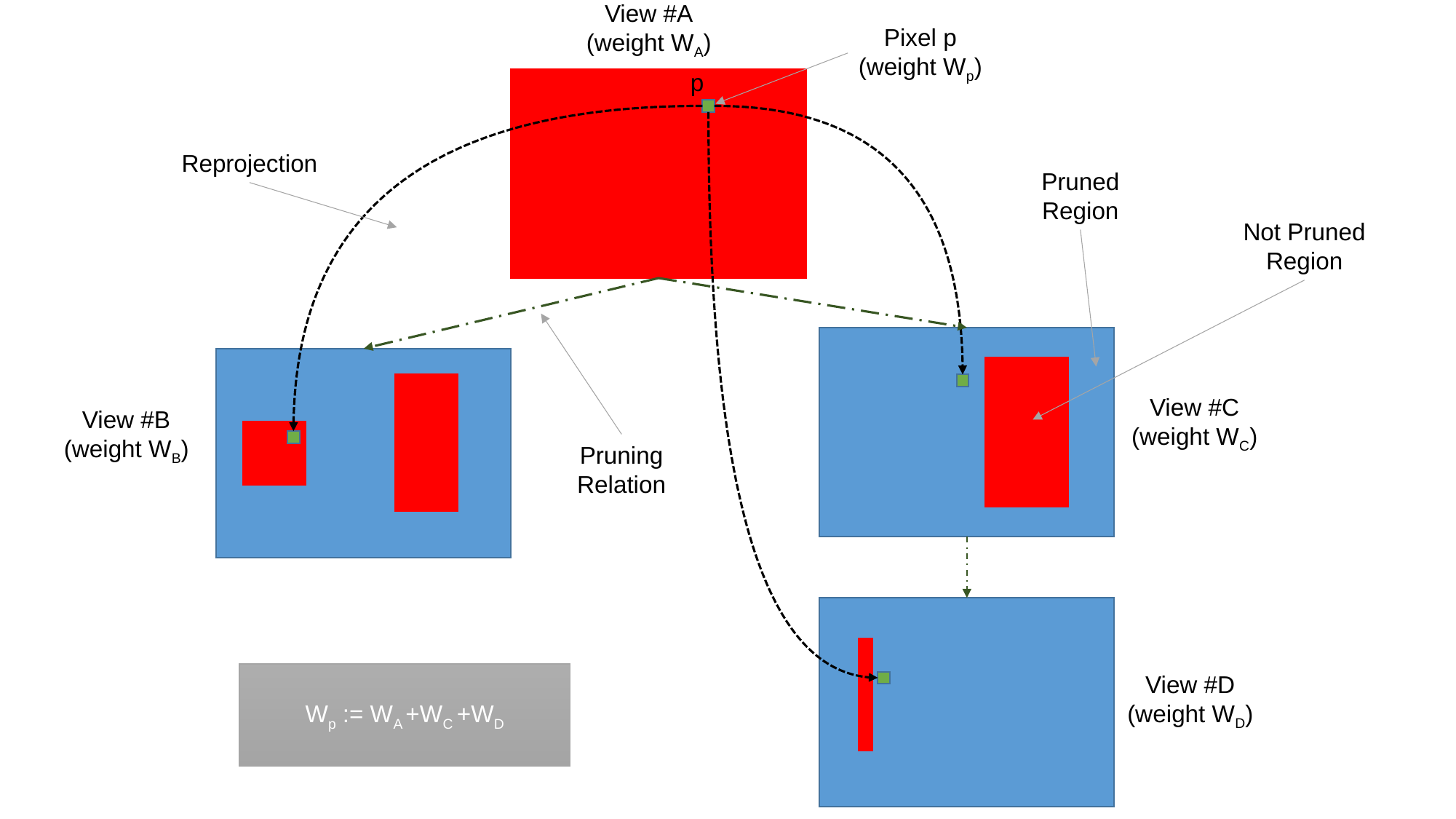

View #A
(weight WA)
Pixel p
(weight Wp)
p

Reprojection
Pruned
Region
Not Pruned
Region

View #C
(weight WC)
View #B
(weight WB)

Pruning
Relation

Wp := WA +WC +WD
View #D
(weight WD)